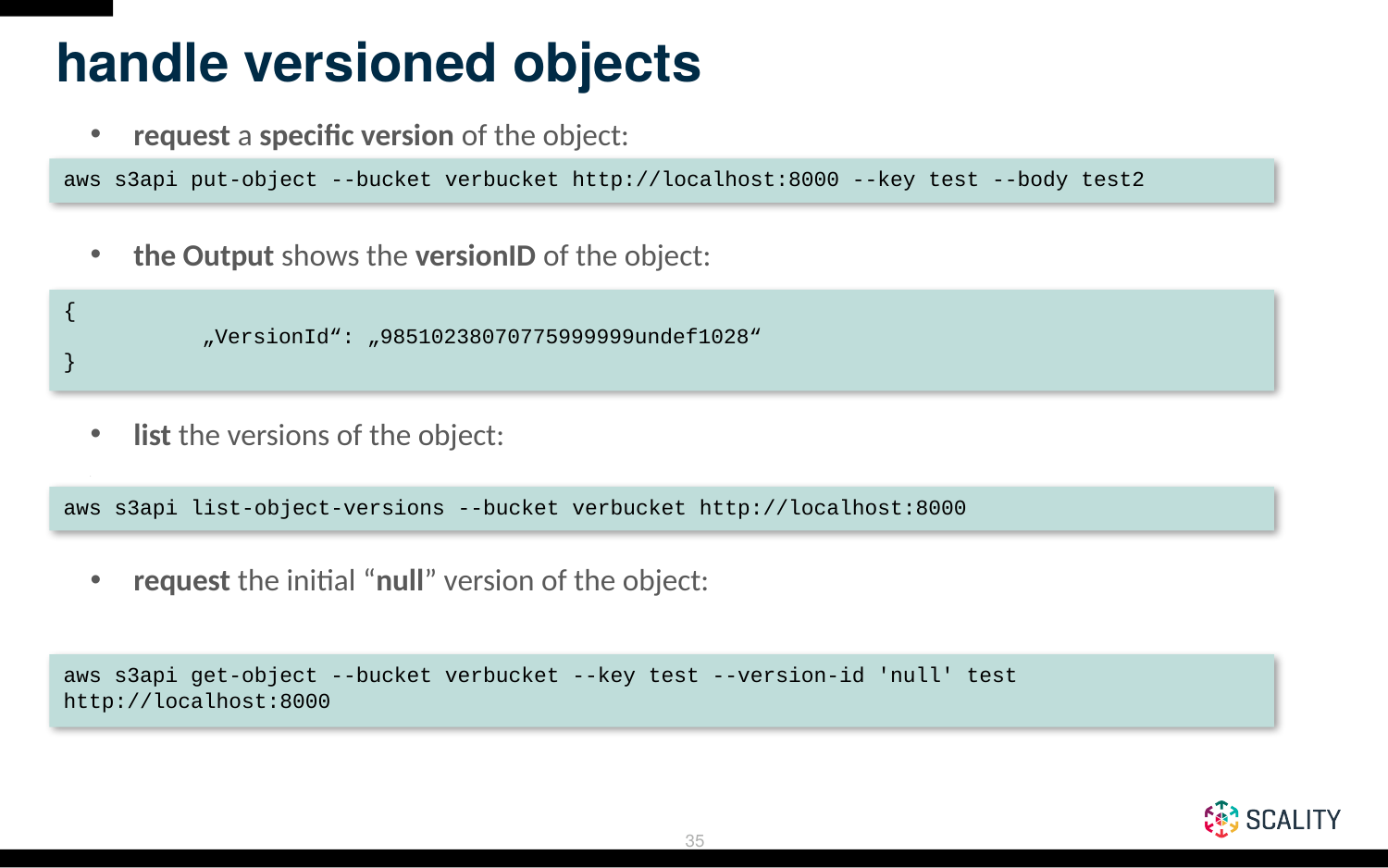

handle versioned objects
request a specific version of the object:

the Output shows the versionID of the object:

list the versions of the object:

request the initial “null” version of the object:

Logs are in /var/log/scality-sfused.log.
For more operations procedures and commands for other OS, check out the RING 6.4.3 Operations Guide (4. Operations Procedures) downloadable here: https://docs.scality.com/display/R6/RING+6+Documentation+and+Packages.
aws s3api put-object --bucket verbucket http://localhost:8000 --key test --body test2
{
	„VersionId“: „98510238070775999999undef1028“
}
aws s3api list-object-versions --bucket verbucket http://localhost:8000
aws s3api get-object --bucket verbucket --key test --version-id 'null' test http://localhost:8000
35